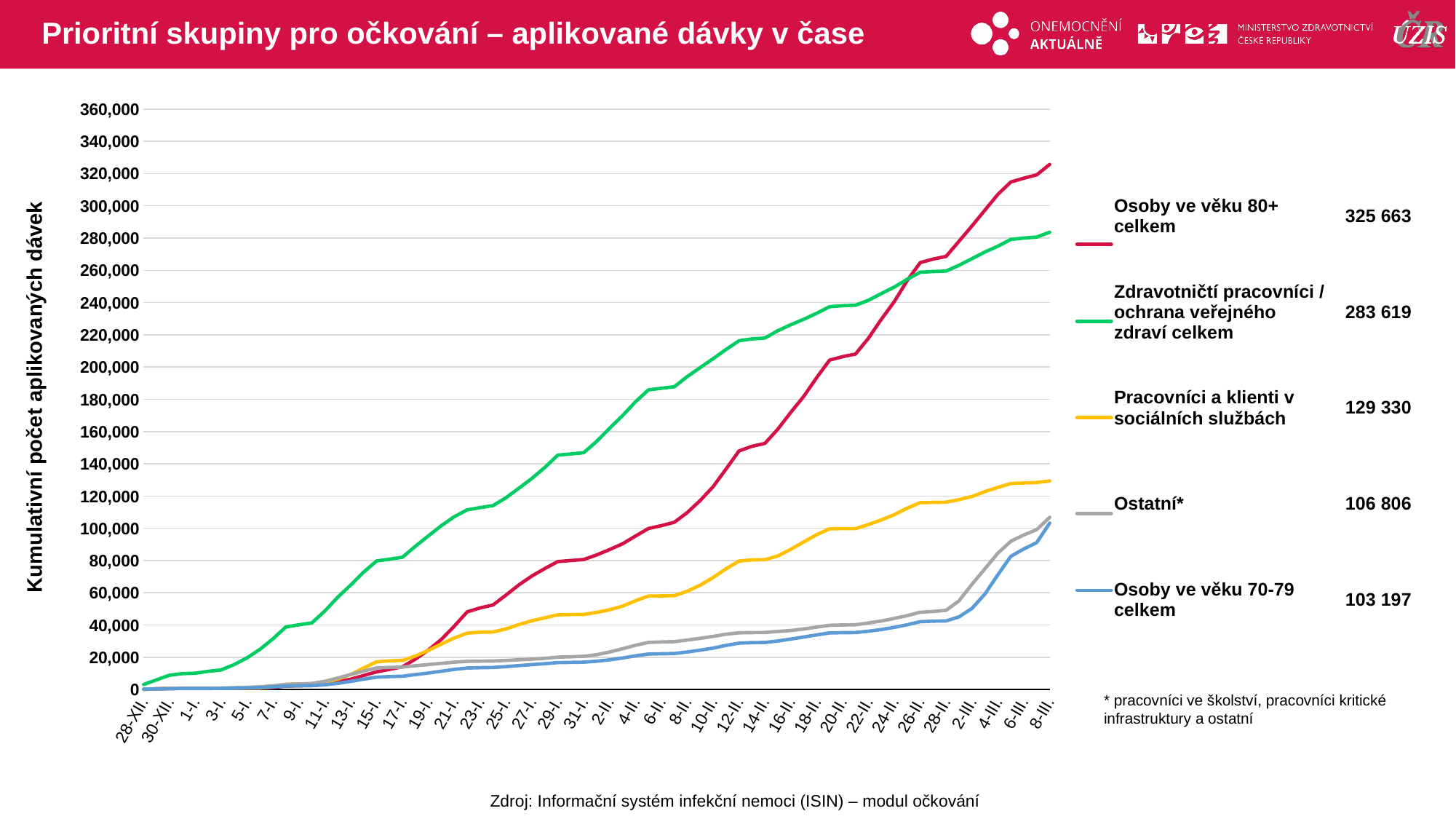

# Prioritní skupiny pro očkování – aplikované dávky v čase

### Chart

| Category | Osoby ve věku 80+ celkem | Zdravotničtí pracovníci / ochrana veřejného zdraví celkem | Pracovníci a klienti v sociálních službách | Ostatní | Osoby ve věku 70-79 celkem |
|---|---|---|---|---|---|
| 28-XII. | 124.0 | 3091.0 | 86.0 | 257.0 | 172.0 |
| 29-XII. | 404.0 | 5949.0 | 398.0 | 455.0 | 325.0 |
| 30-XII. | 585.0 | 8847.0 | 681.0 | 708.0 | 482.0 |
| 31-XII. | 703.0 | 9834.0 | 875.0 | 797.0 | 593.0 |
| 1-I. | 706.0 | 10083.0 | 879.0 | 804.0 | 601.0 |
| 2-I. | 718.0 | 11276.0 | 879.0 | 855.0 | 639.0 |
| 3-I. | 720.0 | 12149.0 | 881.0 | 890.0 | 668.0 |
| 4-I. | 751.0 | 15455.0 | 884.0 | 1095.0 | 794.0 |
| 5-I. | 792.0 | 19651.0 | 896.0 | 1316.0 | 942.0 |
| 6-I. | 859.0 | 24950.0 | 951.0 | 1656.0 | 1171.0 |
| 7-I. | 1258.0 | 31440.0 | 1567.0 | 2309.0 | 1621.0 |
| 8-I. | 2115.0 | 38805.0 | 3155.0 | 3154.0 | 2123.0 |
| 9-I. | 2302.0 | 40122.0 | 3459.0 | 3431.0 | 2302.0 |
| 10-I. | 2410.0 | 41291.0 | 3537.0 | 3758.0 | 2441.0 |
| 11-I. | 3048.0 | 48617.0 | 4458.0 | 5059.0 | 2892.0 |
| 12-I. | 4702.0 | 57231.0 | 6402.0 | 7084.0 | 3791.0 |
| 13-I. | 6391.0 | 64756.0 | 9273.0 | 9281.0 | 4990.0 |
| 14-I. | 8673.0 | 72756.0 | 13308.0 | 11430.0 | 6410.0 |
| 15-I. | 10953.0 | 79710.0 | 17163.0 | 13384.0 | 7645.0 |
| 16-I. | 12457.0 | 80808.0 | 17782.0 | 13686.0 | 7997.0 |
| 17-I. | 14101.0 | 82020.0 | 18023.0 | 13879.0 | 8226.0 |
| 18-I. | 18837.0 | 88802.0 | 20733.0 | 14721.0 | 9227.0 |
| 19-I. | 24476.0 | 95260.0 | 24246.0 | 15449.0 | 10203.0 |
| 20-I. | 30989.0 | 101558.0 | 28176.0 | 16217.0 | 11327.0 |
| 21-I. | 39234.0 | 107155.0 | 31925.0 | 16939.0 | 12463.0 |
| 22-I. | 48127.0 | 111396.0 | 34934.0 | 17454.0 | 13314.0 |
| 23-I. | 50587.0 | 112789.0 | 35532.0 | 17571.0 | 13522.0 |
| 24-I. | 52419.0 | 114049.0 | 35657.0 | 17660.0 | 13654.0 |
| 25-I. | 58565.0 | 118940.0 | 37581.0 | 18014.0 | 14185.0 |
| 26-I. | 64909.0 | 124847.0 | 40236.0 | 18420.0 | 14819.0 |
| 27-I. | 70370.0 | 130901.0 | 42652.0 | 18807.0 | 15418.0 |
| 28-I. | 75008.0 | 137705.0 | 44452.0 | 19305.0 | 16017.0 |
| 29-I. | 79337.0 | 145315.0 | 46298.0 | 20064.0 | 16665.0 |
| 30-I. | 79962.0 | 146073.0 | 46476.0 | 20273.0 | 16799.0 |
| 31-I. | 80619.0 | 146819.0 | 46539.0 | 20591.0 | 16934.0 |
| 1-II. | 83453.0 | 153851.0 | 47825.0 | 21581.0 | 17543.0 |
| 2-II. | 86766.0 | 162045.0 | 49481.0 | 23236.0 | 18391.0 |
| 3-II. | 90356.0 | 169861.0 | 51672.0 | 25251.0 | 19529.0 |
| 4-II. | 95122.0 | 178422.0 | 55019.0 | 27391.0 | 20854.0 |
| 5-II. | 99830.0 | 185832.0 | 57981.0 | 29180.0 | 21990.0 |
| 6-II. | 101603.0 | 186834.0 | 58023.0 | 29487.0 | 22147.0 |
| 7-II. | 103705.0 | 187766.0 | 58200.0 | 29670.0 | 22313.0 |
| 8-II. | 109692.0 | 194057.0 | 60921.0 | 30659.0 | 23252.0 |
| 9-II. | 117193.0 | 199667.0 | 64681.0 | 31737.0 | 24371.0 |
| 10-II. | 125781.0 | 205150.0 | 69478.0 | 32932.0 | 25673.0 |
| 11-II. | 136742.0 | 210918.0 | 74855.0 | 34263.0 | 27339.0 |
| 12-II. | 147930.0 | 216302.0 | 79663.0 | 35156.0 | 28742.0 |
| 13-II. | 150821.0 | 217460.0 | 80373.0 | 35277.0 | 29069.0 |
| 14-II. | 152606.0 | 217988.0 | 80506.0 | 35352.0 | 29154.0 |
| 15-II. | 161454.0 | 222503.0 | 82813.0 | 36003.0 | 30098.0 |
| 16-II. | 171851.0 | 226234.0 | 86901.0 | 36560.0 | 31274.0 |
| 17-II. | 181811.0 | 229594.0 | 91516.0 | 37540.0 | 32534.0 |
| 18-II. | 193420.0 | 233328.0 | 95993.0 | 38672.0 | 33853.0 |
| 19-II. | 204314.0 | 237419.0 | 99621.0 | 39826.0 | 35110.0 |
| 20-II. | 206440.0 | 238049.0 | 99784.0 | 40004.0 | 35243.0 |
| 21-II. | 208047.0 | 238316.0 | 99787.0 | 40111.0 | 35305.0 |
| 22-II. | 217887.0 | 241391.0 | 102277.0 | 41250.0 | 36152.0 |
| 23-II. | 229639.0 | 245574.0 | 105182.0 | 42455.0 | 37169.0 |
| 24-II. | 240619.0 | 249605.0 | 108416.0 | 44100.0 | 38552.0 |
| 25-II. | 253672.0 | 254419.0 | 112465.0 | 45790.0 | 40136.0 |
| 26-II. | 264769.0 | 258812.0 | 115894.0 | 47925.0 | 42061.0 |
| 27-II. | 266964.0 | 259217.0 | 116062.0 | 48378.0 | 42370.0 |
| 28-II. | 268604.0 | 259524.0 | 116164.0 | 49106.0 | 42512.0 |
| 1-III. | 278062.0 | 263134.0 | 117750.0 | 55011.0 | 45056.0 |
| 2-III. | 287527.0 | 267206.0 | 119713.0 | 65264.0 | 50312.0 |
| 3-III. | 297323.0 | 271362.0 | 122713.0 | 74881.0 | 59231.0 |
| 4-III. | 307093.0 | 274925.0 | 125328.0 | 84533.0 | 71158.0 |
| 5-III. | 314762.0 | 279179.0 | 127717.0 | 91908.0 | 82601.0 |
| 6-III. | 317114.0 | 279969.0 | 128079.0 | 95801.0 | 87150.0 |
| 7-III. | 319187.0 | 280616.0 | 128375.0 | 99142.0 | 91082.0 |
| 8-III. | 325663.0 | 283619.0 | 129330.0 | 106806.0 | 103197.0 |
| Osoby ve věku 80+ celkem | 325 663 |
| --- | --- |
| Zdravotničtí pracovníci / ochrana veřejného zdraví celkem | 283 619 |
| Pracovníci a klienti v sociálních službách | 129 330 |
| Ostatní\* | 106 806 |
| Osoby ve věku 70-79 celkem | 103 197 |
Kumulativní počet aplikovaných dávek
* pracovníci ve školství, pracovníci kritické infrastruktury a ostatní
Zdroj: Informační systém infekční nemoci (ISIN) – modul očkování